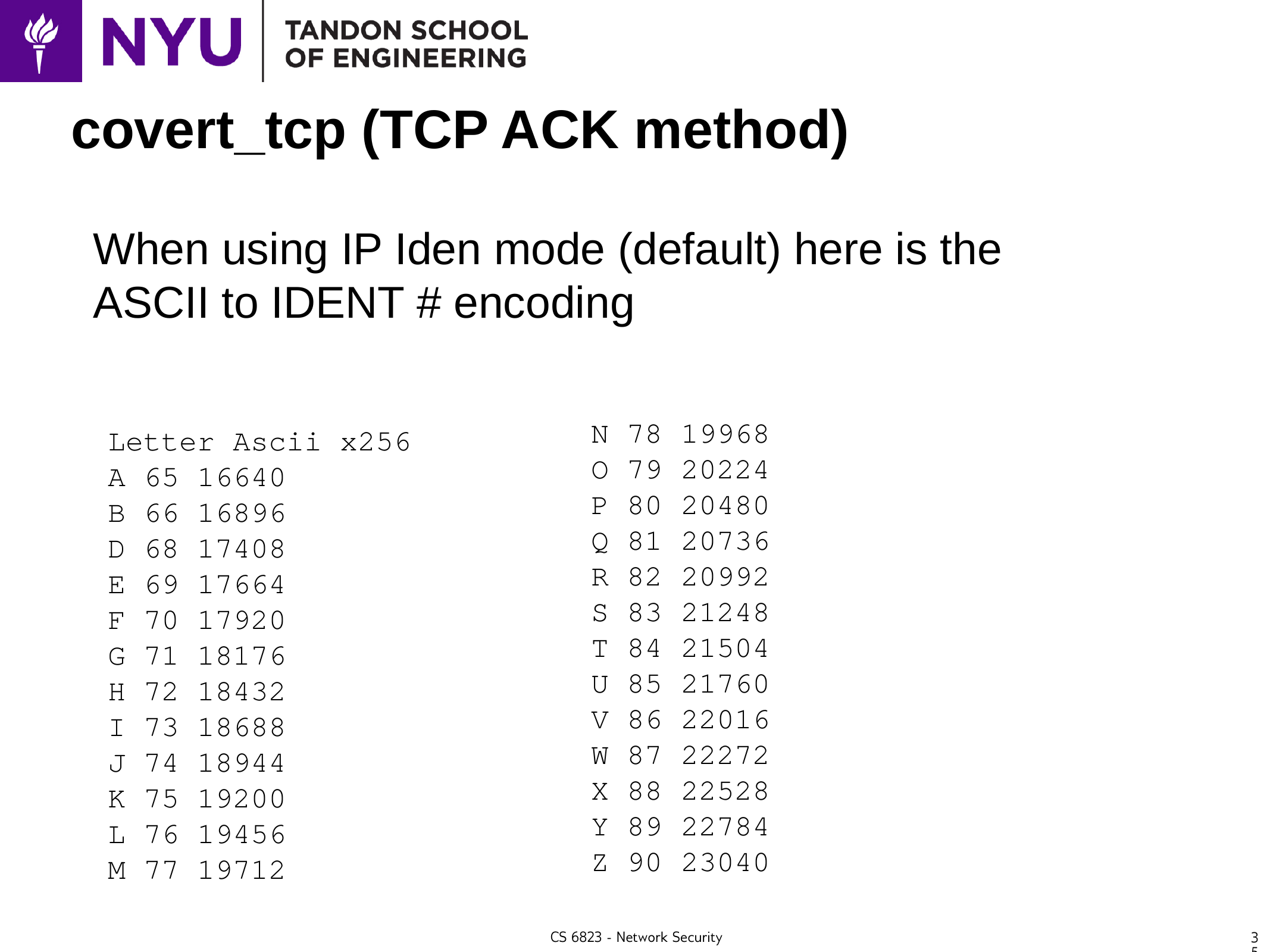

# covert_tcp (TCP ACK method)
When using IP Iden mode (default) here is the ASCII to IDENT # encoding
N 78 19968
O 79 20224
P 80 20480
Q 81 20736
R 82 20992
S 83 21248
T 84 21504
U 85 21760
V 86 22016
W 87 22272
X 88 22528
Y 89 22784
Z 90 23040

Letter Ascii x256
A 65 16640
B 66 16896
D 68 17408
E 69 17664
F 70 17920
G 71 18176
H 72 18432
I 73 18688
J 74 18944
K 75 19200
L 76 19456
M 77 19712
35